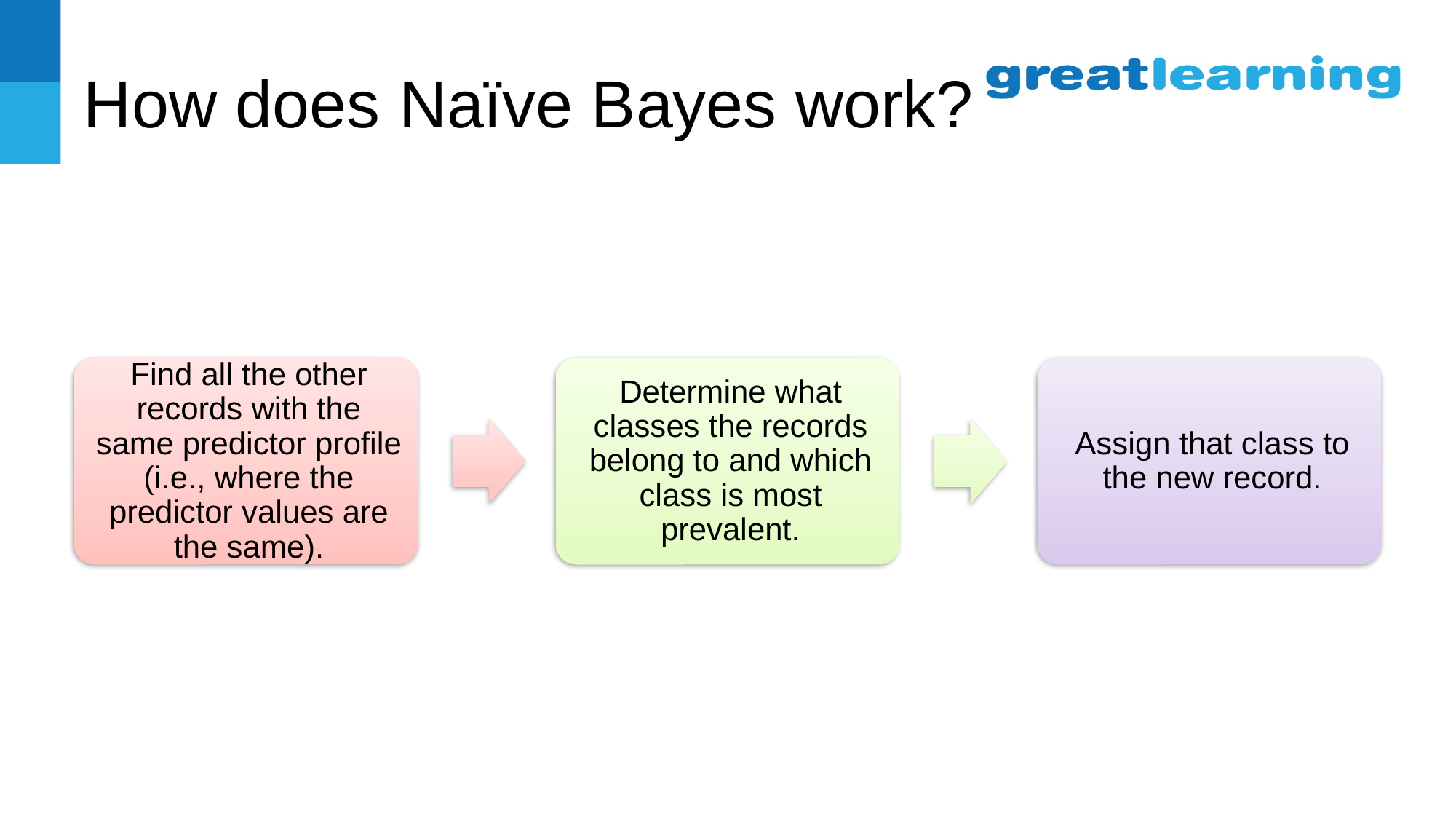

# How does Naïve Bayes work?
Find all the other records with the same predictor profile (i.e., where the predictor values are the same).

Determine what classes the records belong to and which class is most prevalent.

Assign that class to the new record.